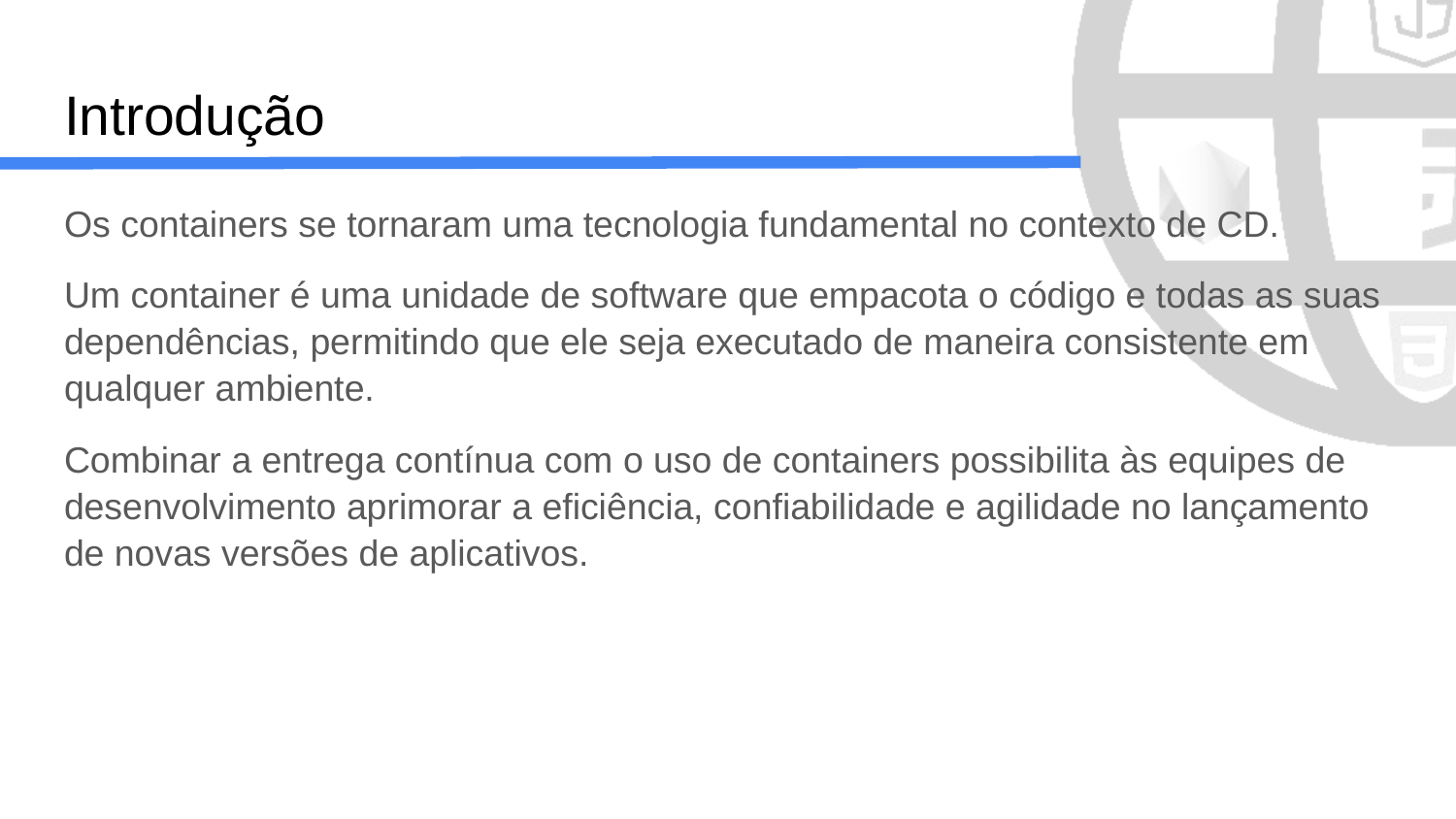

# Introdução
Os containers se tornaram uma tecnologia fundamental no contexto de CD.
Um container é uma unidade de software que empacota o código e todas as suas dependências, permitindo que ele seja executado de maneira consistente em qualquer ambiente.
Combinar a entrega contínua com o uso de containers possibilita às equipes de desenvolvimento aprimorar a eficiência, confiabilidade e agilidade no lançamento de novas versões de aplicativos.